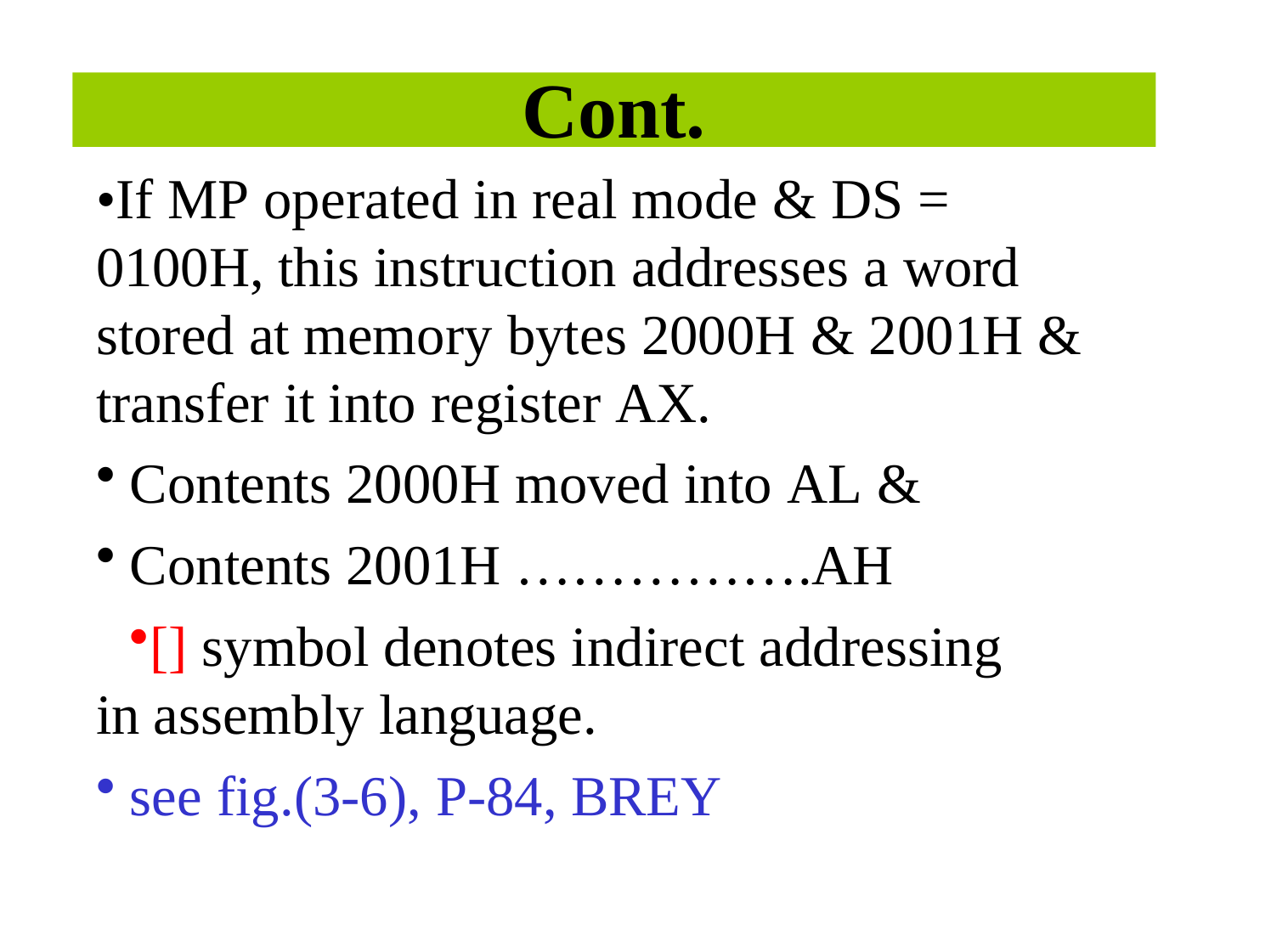

# Cont.

•If MP operated in real mode & DS = 0100H, this instruction addresses a word stored at memory bytes 2000H & 2001H & transfer it into register AX.
Contents 2000H moved into AL &
Contents 2001H …………….AH
[] symbol denotes indirect addressing in assembly language.
see fig.(3-6), P-84, BREY